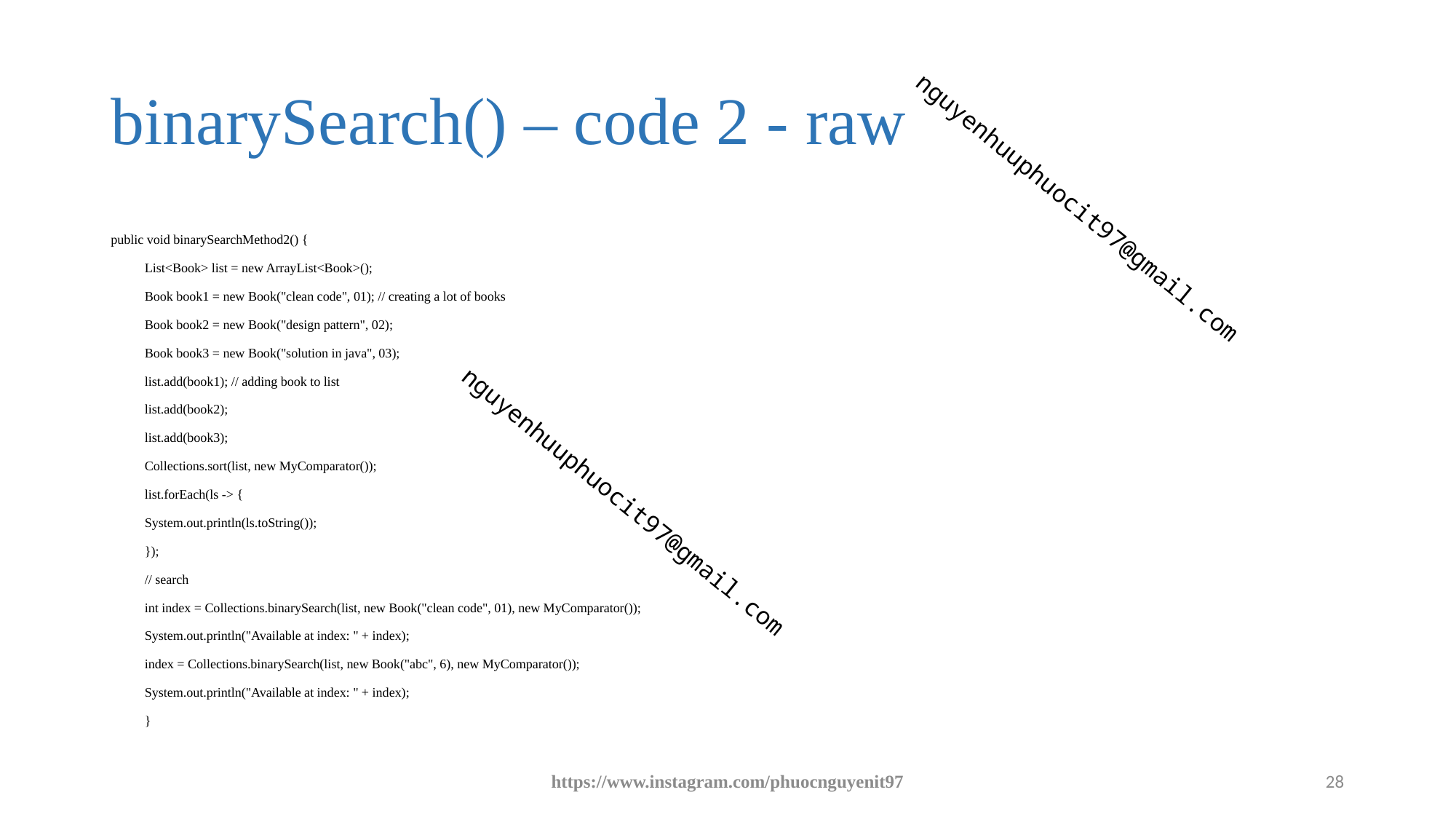

# binarySearch() – code 2 - raw
public void binarySearchMethod2() {
		List<Book> list = new ArrayList<Book>();
		Book book1 = new Book("clean code", 01); // creating a lot of books
		Book book2 = new Book("design pattern", 02);
		Book book3 = new Book("solution in java", 03);
		list.add(book1); // adding book to list
		list.add(book2);
		list.add(book3);
		Collections.sort(list, new MyComparator());
		list.forEach(ls -> {
			System.out.println(ls.toString());
		});
		// search
		int index = Collections.binarySearch(list, new Book("clean code", 01), new MyComparator());
		System.out.println("Available at index: " + index);
		index = Collections.binarySearch(list, new Book("abc", 6), new MyComparator());
		System.out.println("Available at index: " + index);
	}
https://www.instagram.com/phuocnguyenit97
28